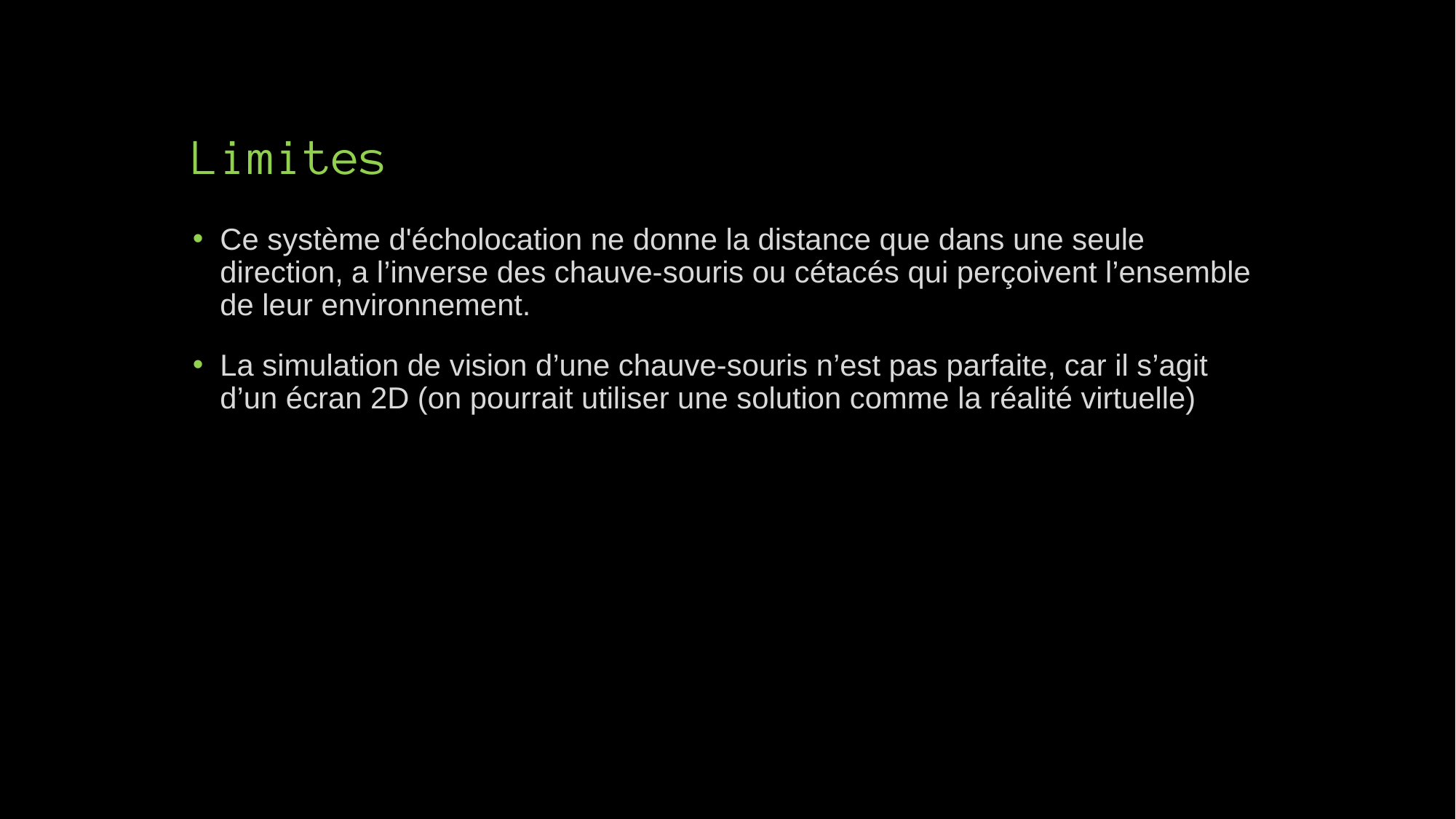

# Limites
Ce système d'écholocation ne donne la distance que dans une seule direction, a l’inverse des chauve-souris ou cétacés qui perçoivent l’ensemble de leur environnement.
La simulation de vision d’une chauve-souris n’est pas parfaite, car il s’agit d’un écran 2D (on pourrait utiliser une solution comme la réalité virtuelle)